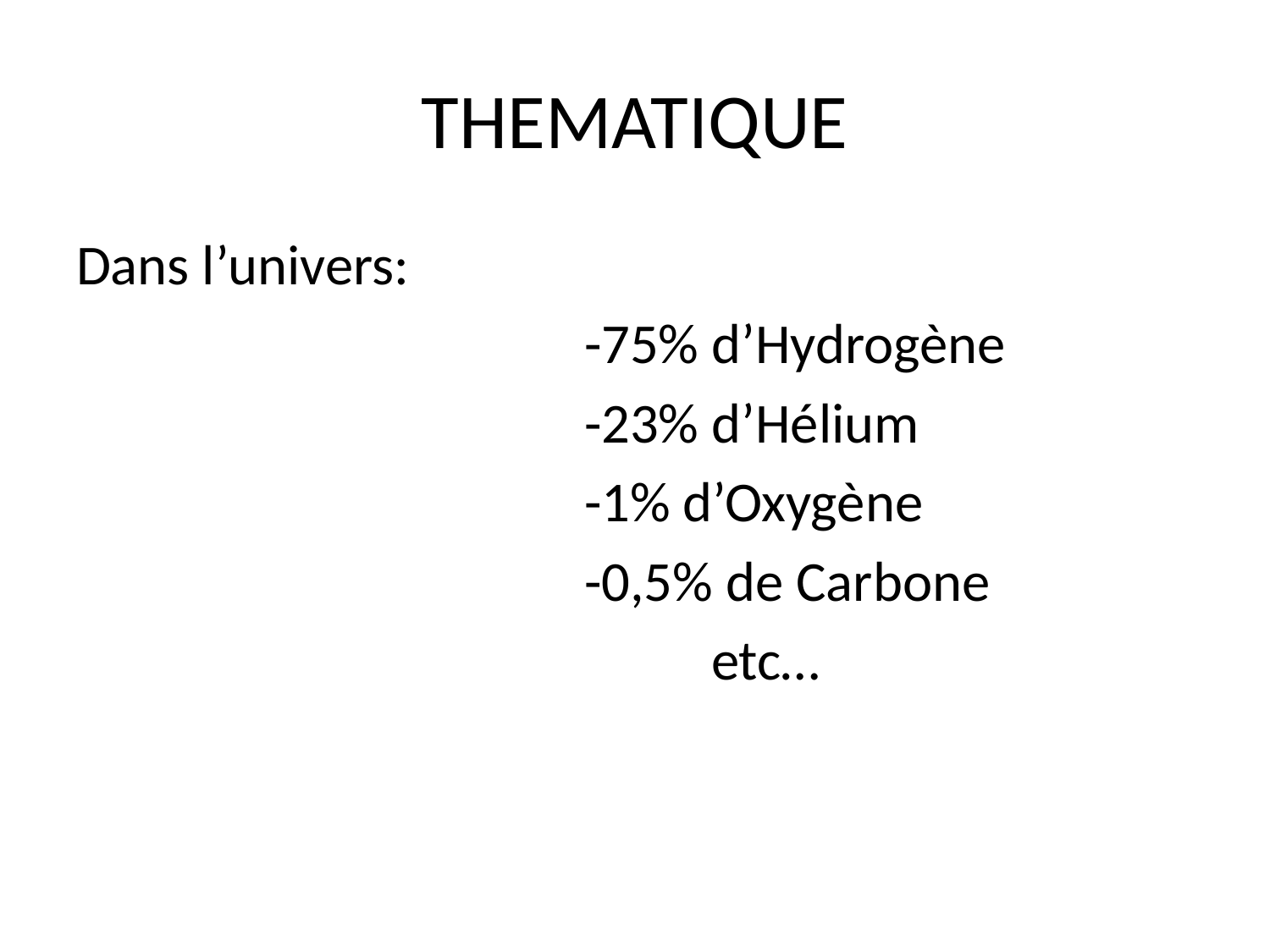

# THEMATIQUE
Dans l’univers:
 				-75% d’Hydrogène
				-23% d’Hélium
				-1% d’Oxygène
				-0,5% de Carbone
 					etc…